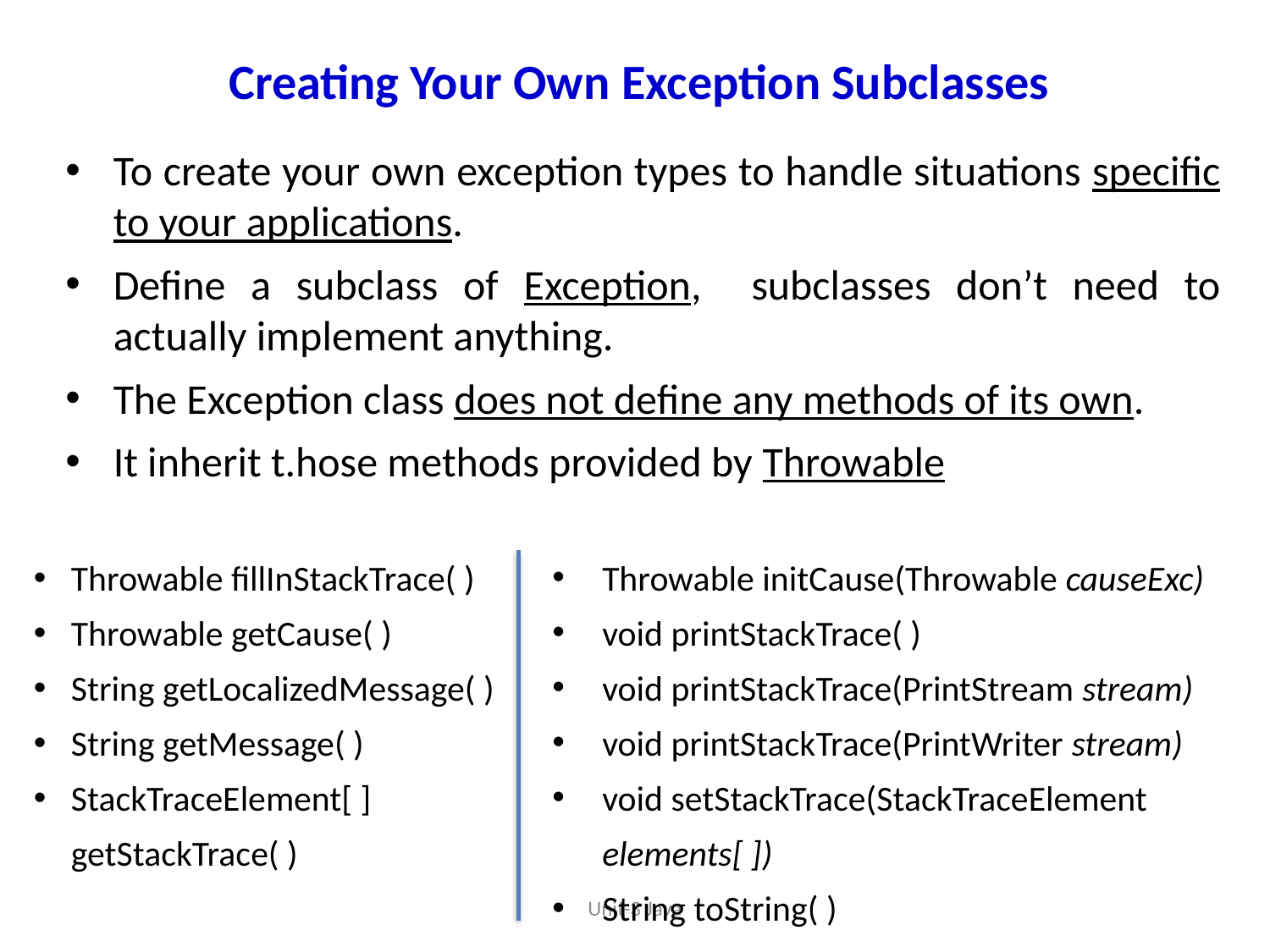

# Creating Your Own Exception Subclasses
To create your own exception types to handle situations specific to your applications.
Define a subclass of Exception,  subclasses don’t need to actually implement anything.
The Exception class does not define any methods of its own.
It inherit t.hose methods provided by Throwable
Throwable initCause(Throwable causeExc)
void printStackTrace( )
void printStackTrace(PrintStream stream)
void printStackTrace(PrintWriter stream)
void setStackTrace(StackTraceElement elements[ ])
String toString( )
Throwable fillInStackTrace( )
Throwable getCause( )
String getLocalizedMessage( )
String getMessage( )
StackTraceElement[ ] getStackTrace( )
Unit-3 Java